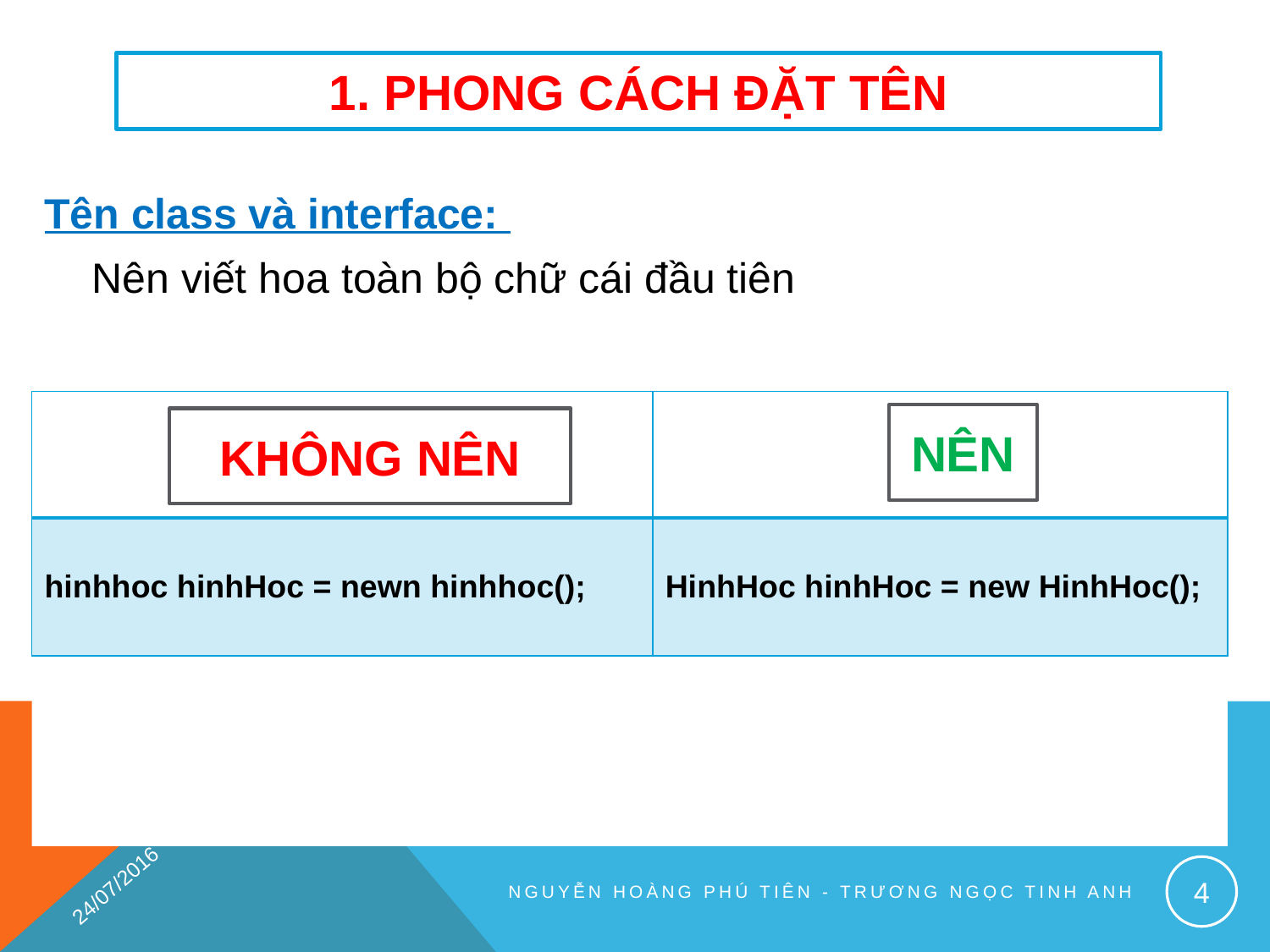

# 1. Phong Cách Đặt tên
Tên class và interface:
	Nên viết hoa toàn bộ chữ cái đầu tiên

|  |  |
| --- | --- |
| hinhhoc hinhHoc = newn hinhhoc(); | HinhHoc hinhHoc = new HinhHoc(); |
NÊN
KHÔNG NÊN
24/07/2016
4
Nguyễn Hoàng Phú Tiên - Trương Ngọc Tinh Anh